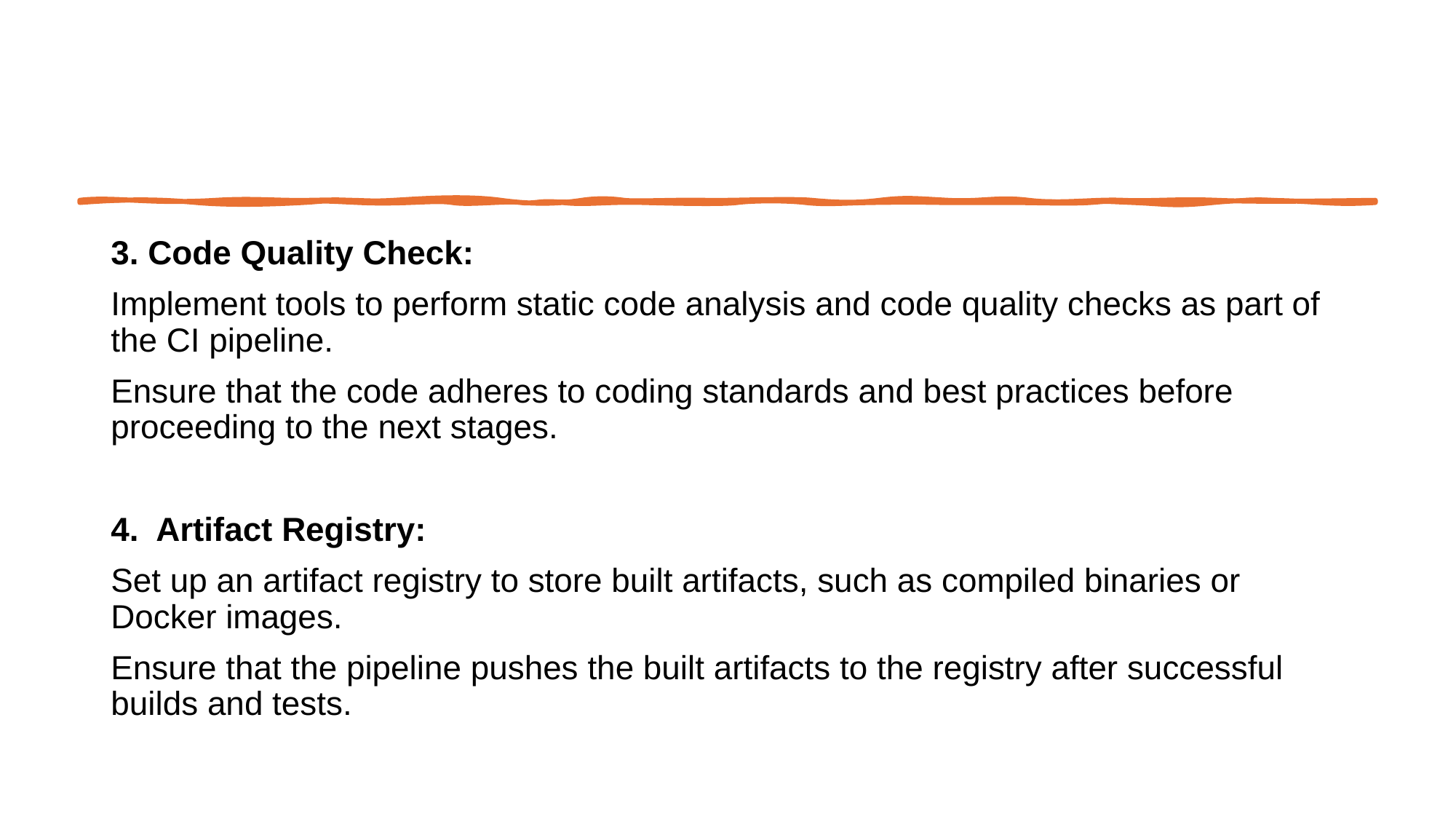

3. Code Quality Check:
Implement tools to perform static code analysis and code quality checks as part of the CI pipeline.
Ensure that the code adheres to coding standards and best practices before proceeding to the next stages.

4.  Artifact Registry:
Set up an artifact registry to store built artifacts, such as compiled binaries or Docker images.
Ensure that the pipeline pushes the built artifacts to the registry after successful builds and tests.